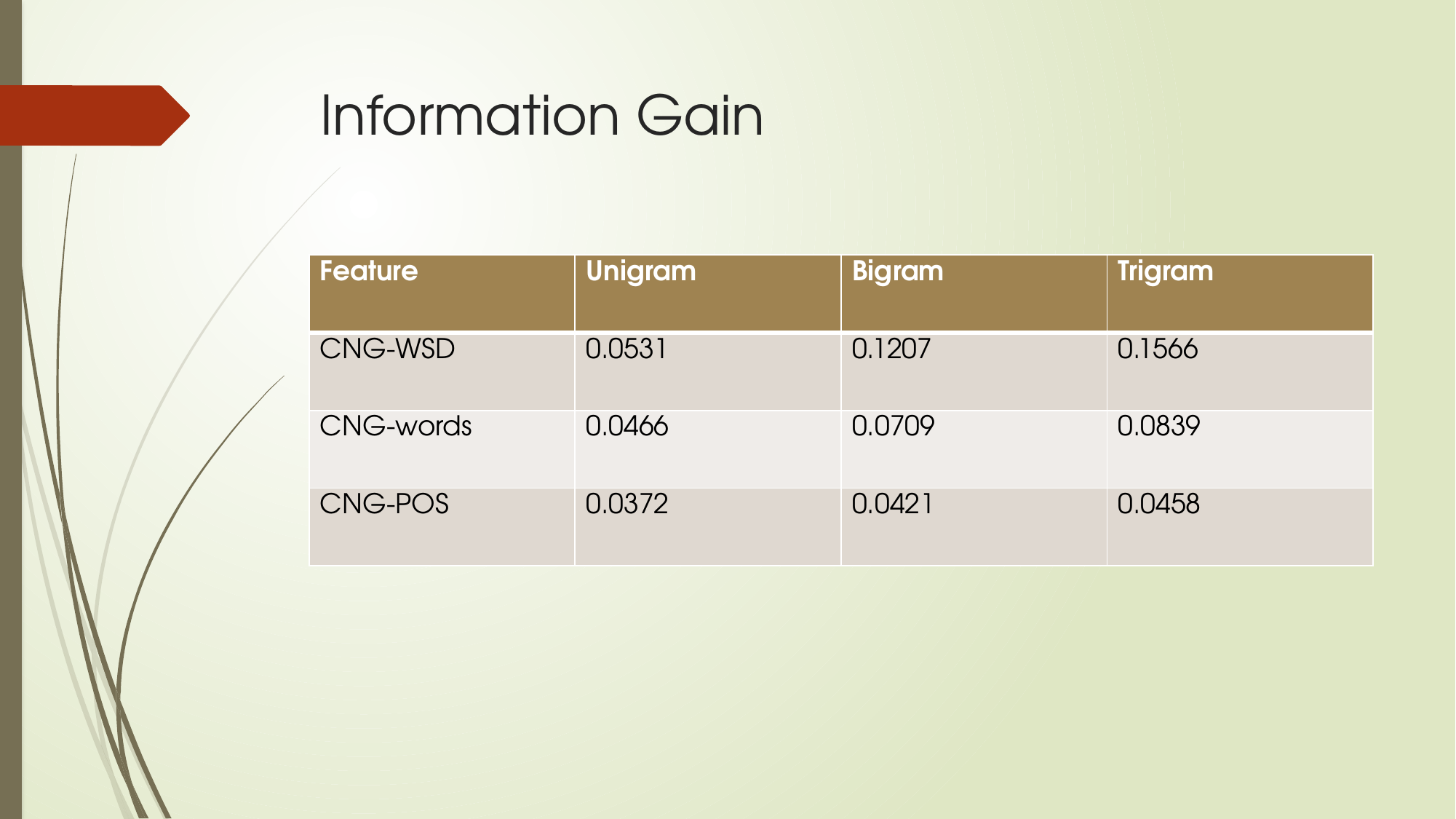

# Information Gain
| Feature | Unigram | Bigram | Trigram |
| --- | --- | --- | --- |
| CNG-WSD | 0.0531 | 0.1207 | 0.1566 |
| CNG-words | 0.0466 | 0.0709 | 0.0839 |
| CNG-POS | 0.0372 | 0.0421 | 0.0458 |